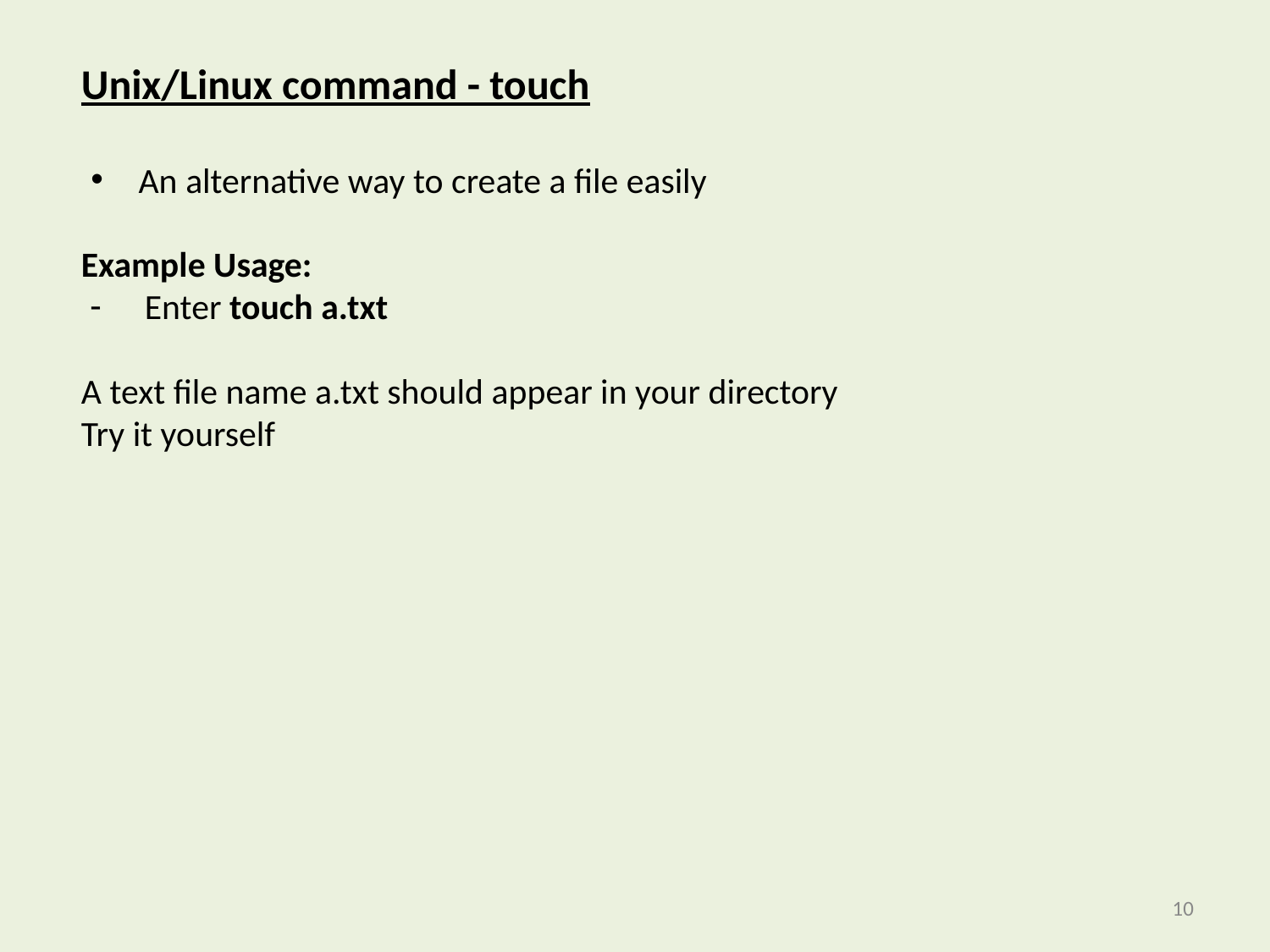

Unix/Linux command - touch
An alternative way to create a file easily
Example Usage:
Enter touch a.txt

A text file name a.txt should appear in your directory
Try it yourself

10